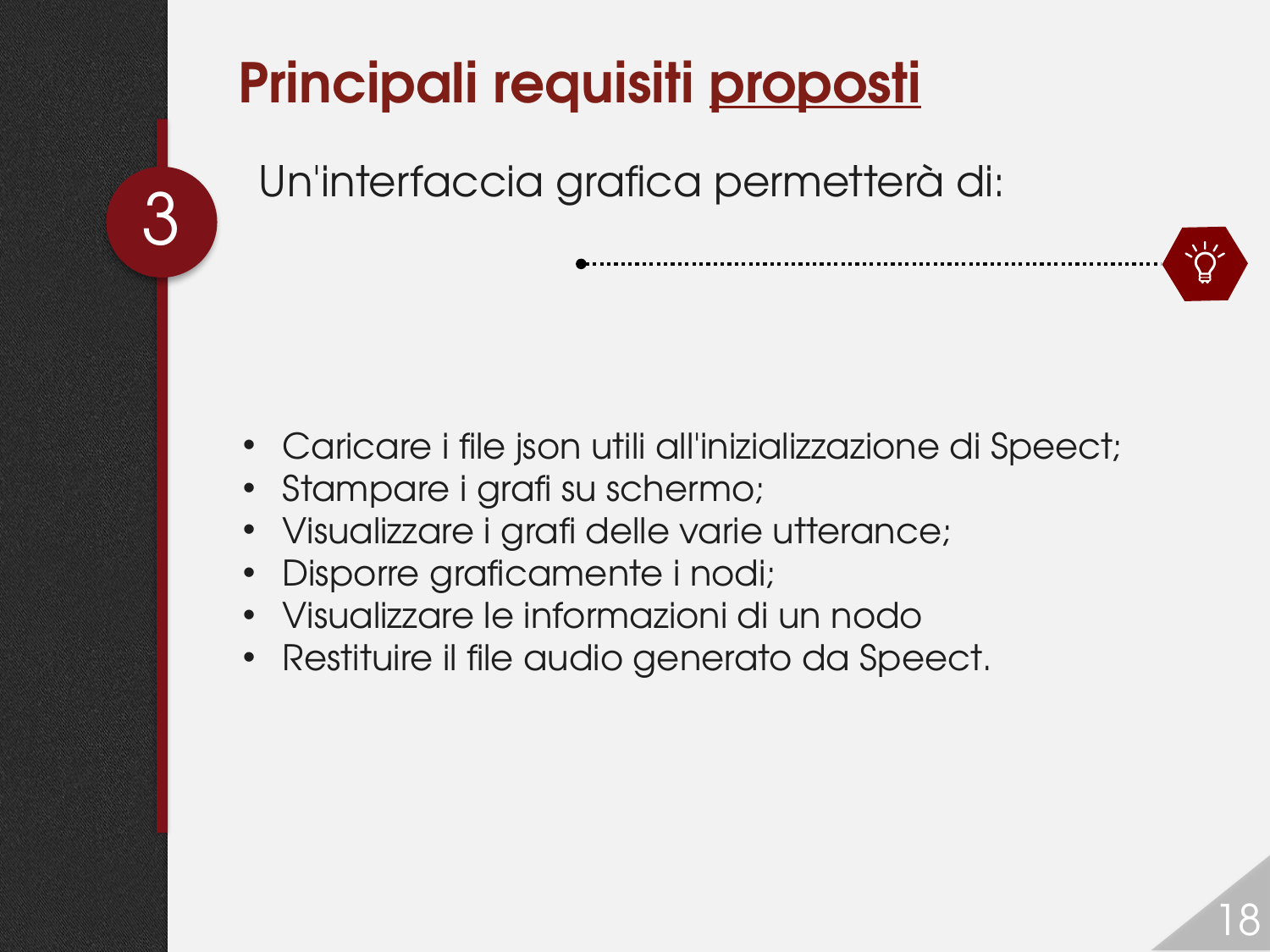

Principali requisiti proposti

Un'interfaccia grafica permetterà di:

3

Caricare i file json utili all'inizializzazione di Speect;
Stampare i grafi su schermo;
Visualizzare i grafi delle varie utterance;
Disporre graficamente i nodi;
Visualizzare le informazioni di un nodo
Restituire il file audio generato da Speect.

18